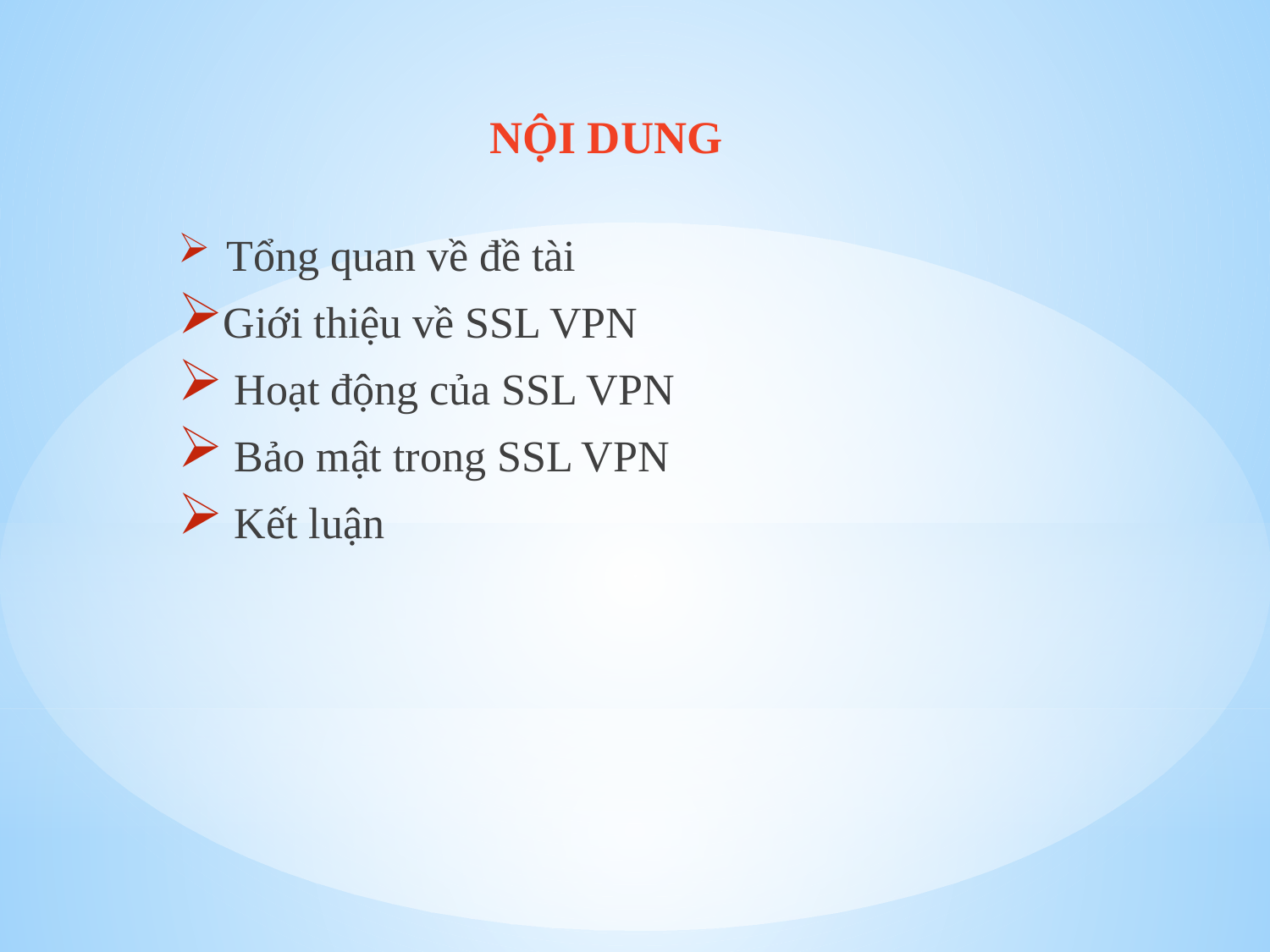

NỘI DUNG

  Tổng quan về đề tài
Giới thiệu về SSL VPN
 Hoạt động của SSL VPN
 Bảo mật trong SSL VPN
 Kết luận